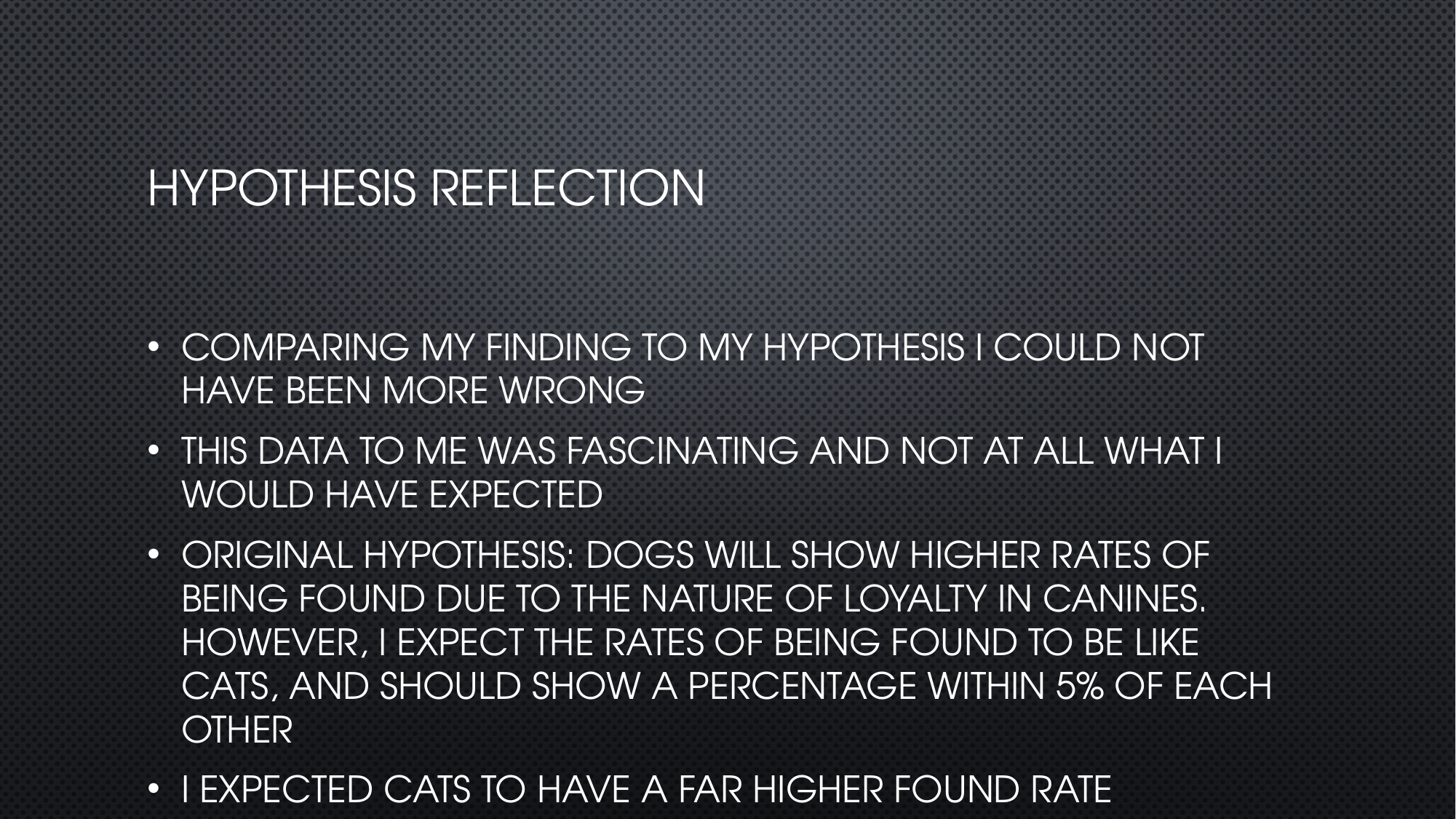

# Hypothesis Reflection
Comparing my finding to my hypothesis I could not have been more wrong
This data to me was fascinating and not at all what I would have expected
Original Hypothesis: dogs will show higher rates of being found due to the nature of loyalty in canines. However, i expect the rates of being found to be like cats, and should show a percentage within 5% of each other
I expected cats to have a far higher found rate